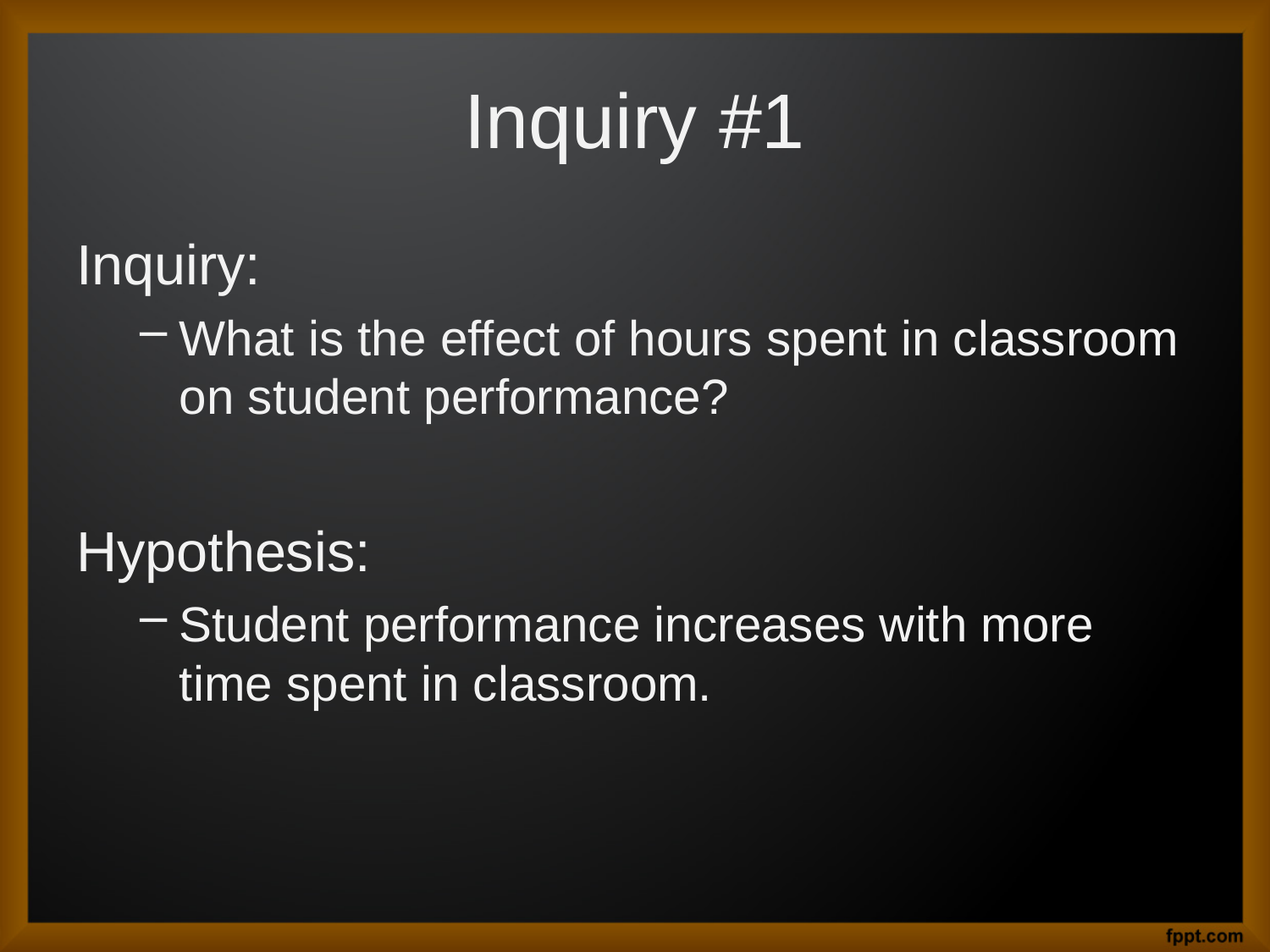

# Inquiry #1
Inquiry:
What is the effect of hours spent in classroom on student performance?

Hypothesis:
Student performance increases with more time spent in classroom.